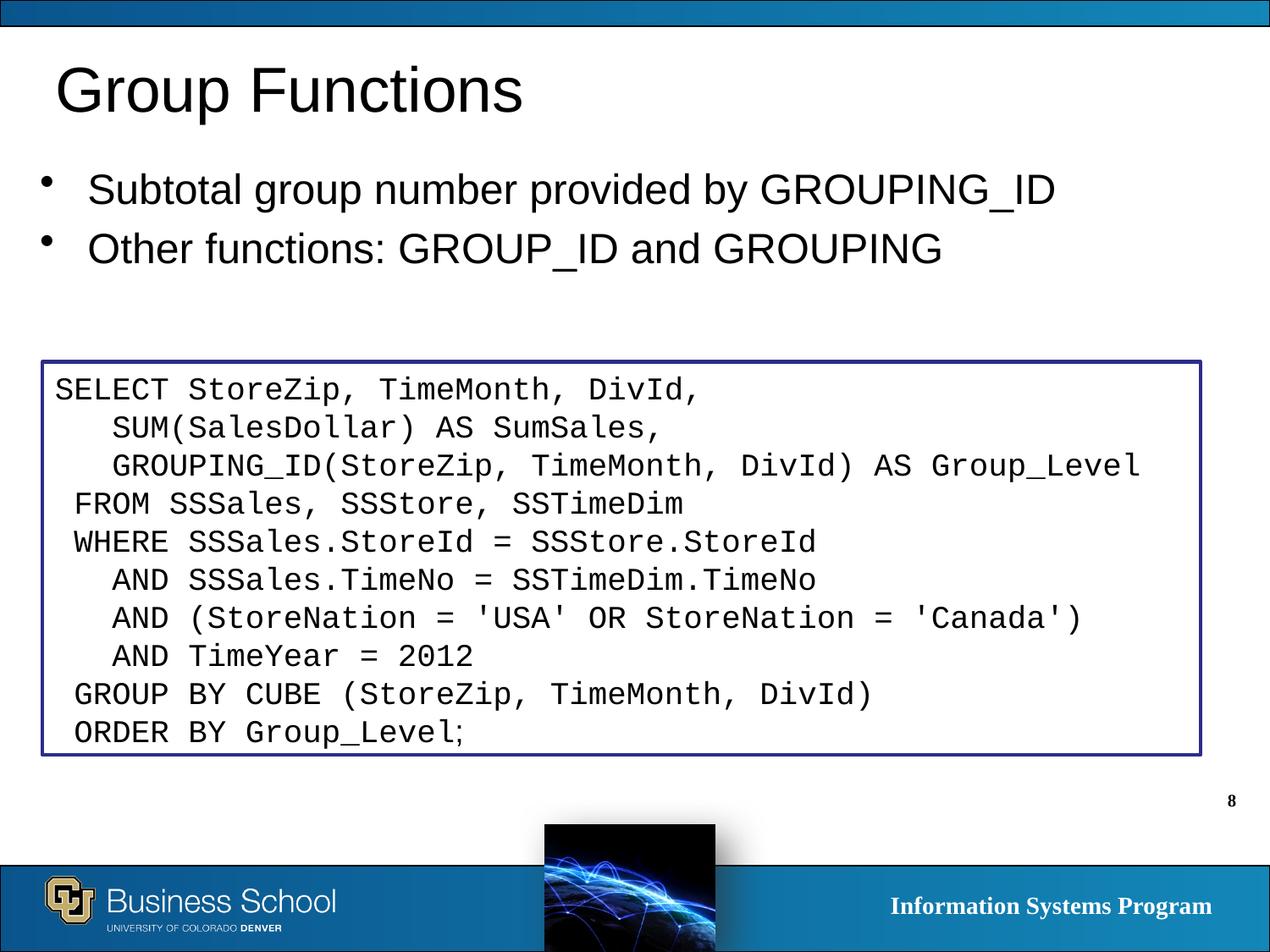

# Group Functions
Subtotal group number provided by GROUPING_ID
Other functions: GROUP_ID and GROUPING
SELECT StoreZip, TimeMonth, DivId,
   SUM(SalesDollar) AS SumSales,
   GROUPING_ID(StoreZip, TimeMonth, DivId) AS Group_Level
 FROM SSSales, SSStore, SSTimeDim
 WHERE SSSales.StoreId = SSStore.StoreId
   AND SSSales.TimeNo = SSTimeDim.TimeNo
   AND (StoreNation = 'USA' OR StoreNation = 'Canada')
   AND TimeYear = 2012
 GROUP BY CUBE (StoreZip, TimeMonth, DivId)
 ORDER BY Group_Level;